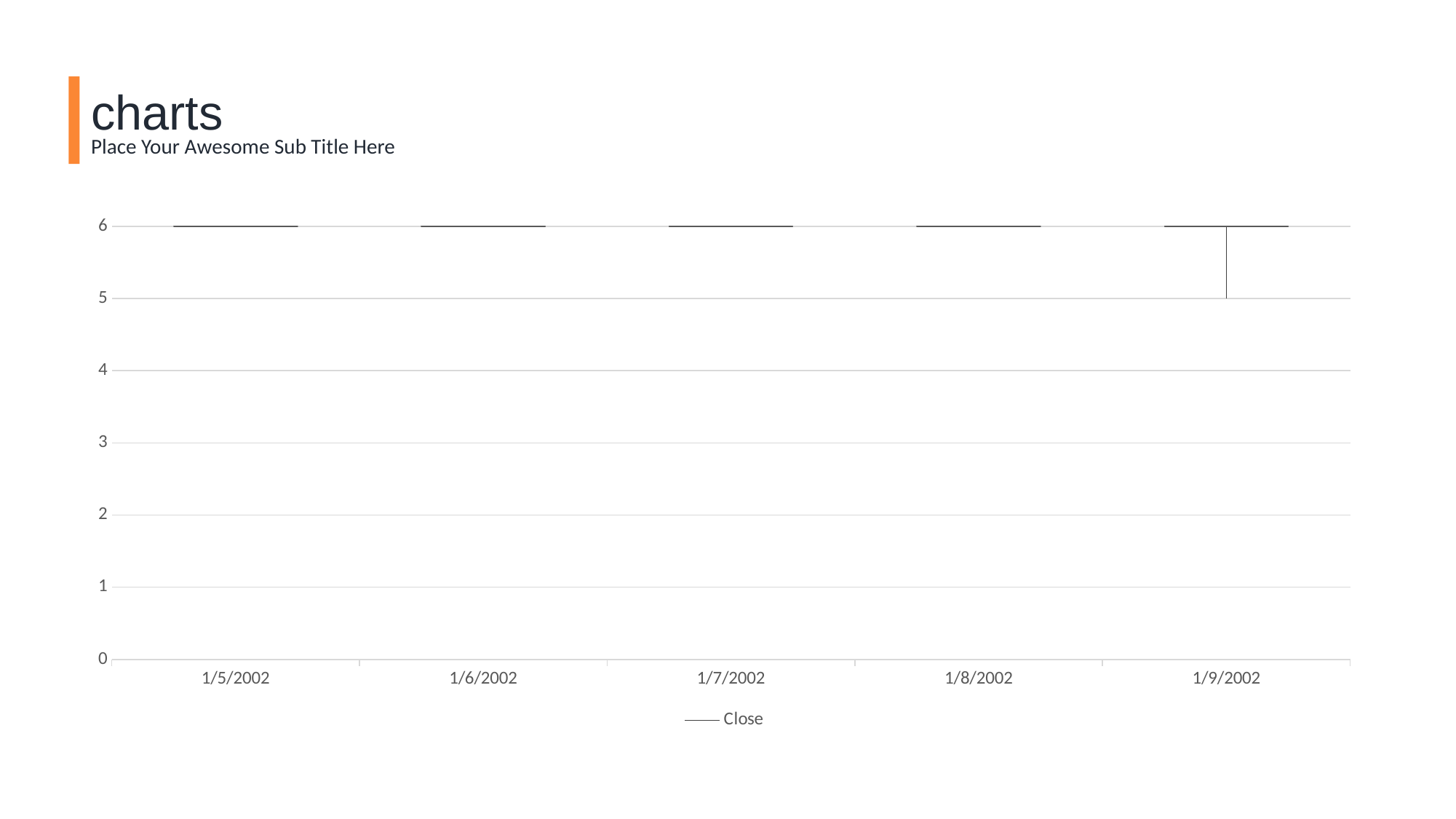

charts
Place Your Awesome Sub Title Here

[unsupported chart]